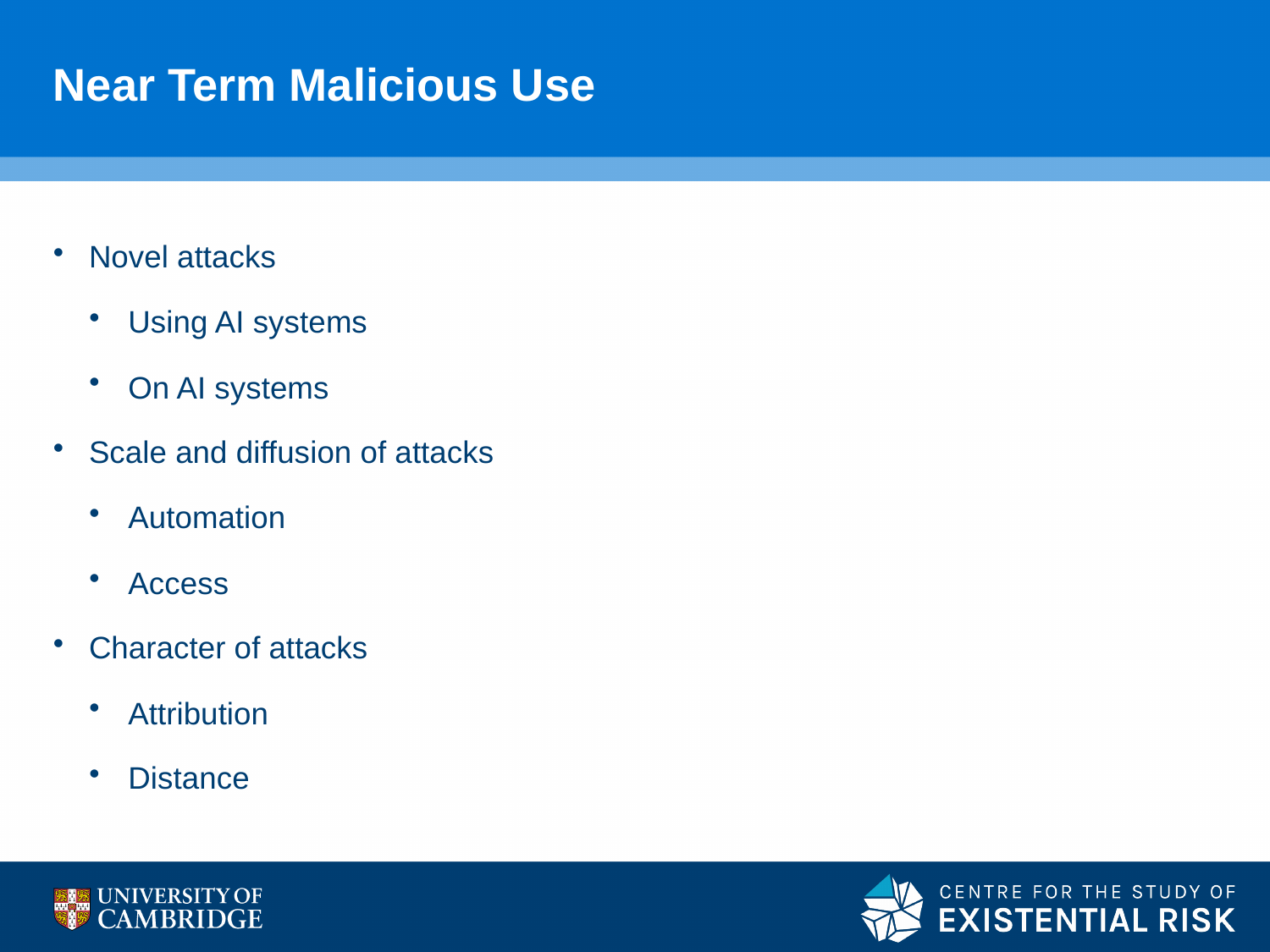

# Near Term Malicious Use
Novel attacks
Using AI systems
On AI systems
Scale and diffusion of attacks
Automation
Access
Character of attacks
Attribution
Distance